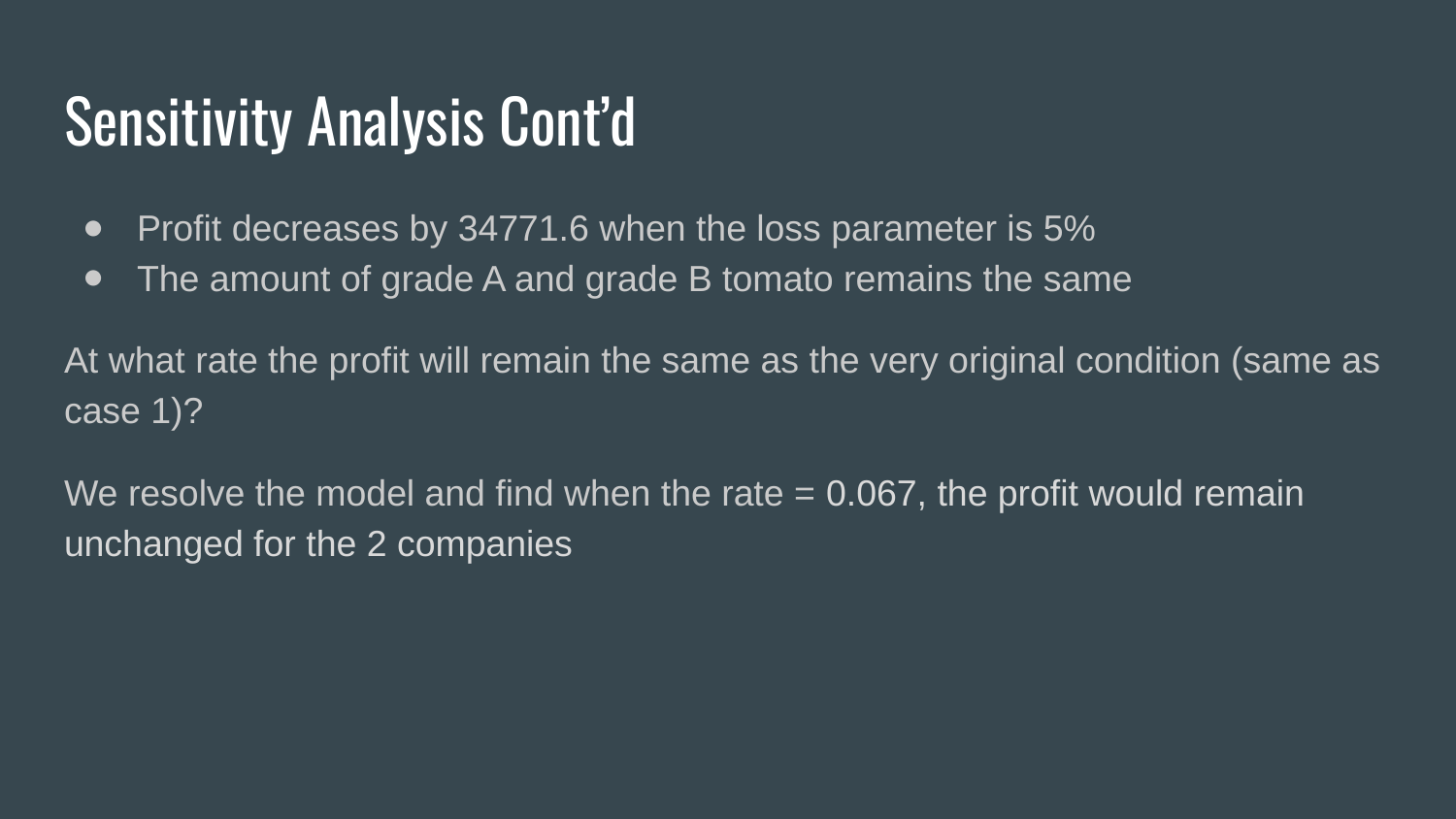

# Sensitivity Analysis Cont’d
Profit decreases by 34771.6 when the loss parameter is 5%
The amount of grade A and grade B tomato remains the same
At what rate the profit will remain the same as the very original condition (same as case 1)?
We resolve the model and find when the rate = 0.067, the profit would remain unchanged for the 2 companies